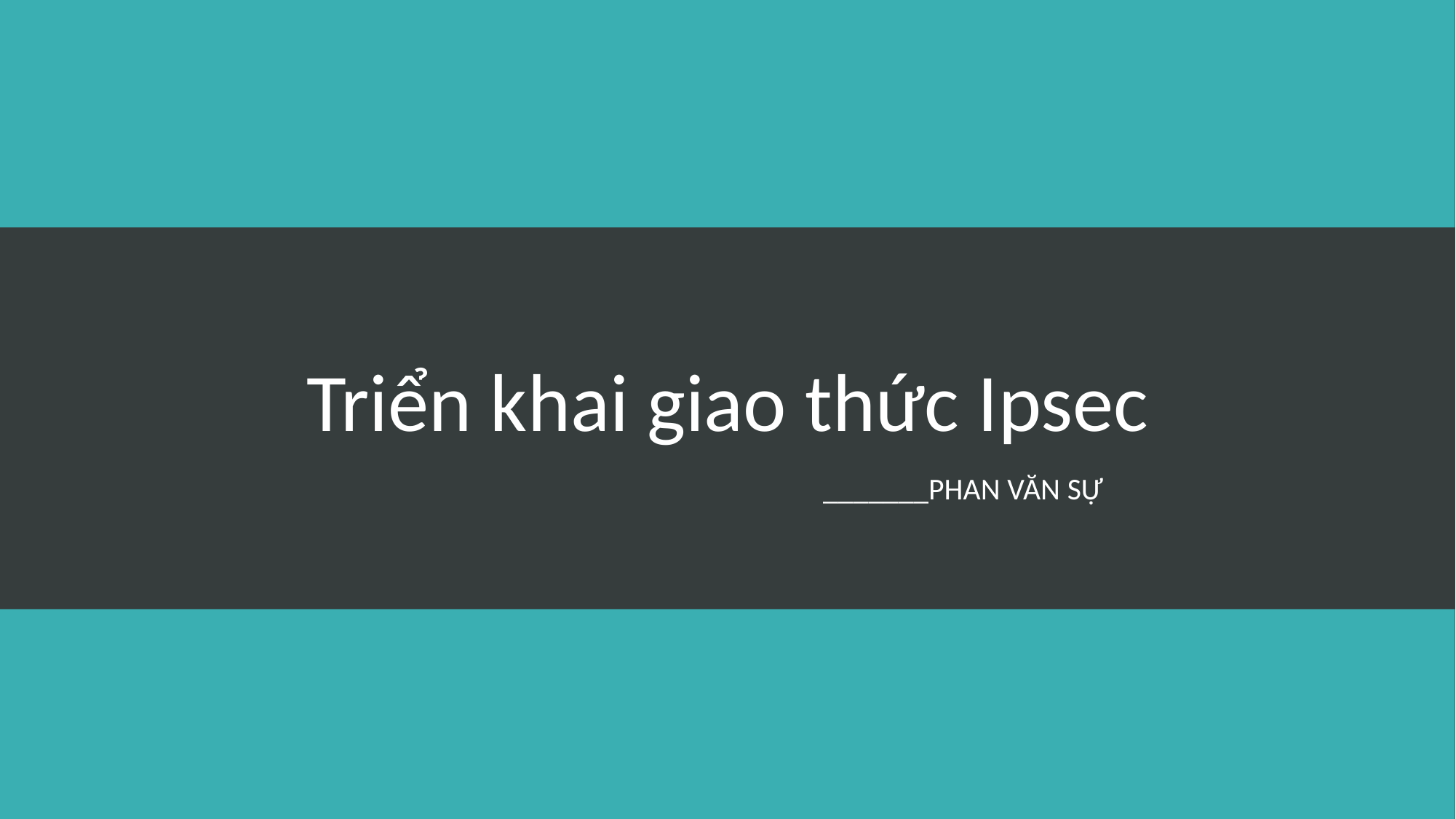

# Triển khai giao thức Ipsec
_______Phan văn sự